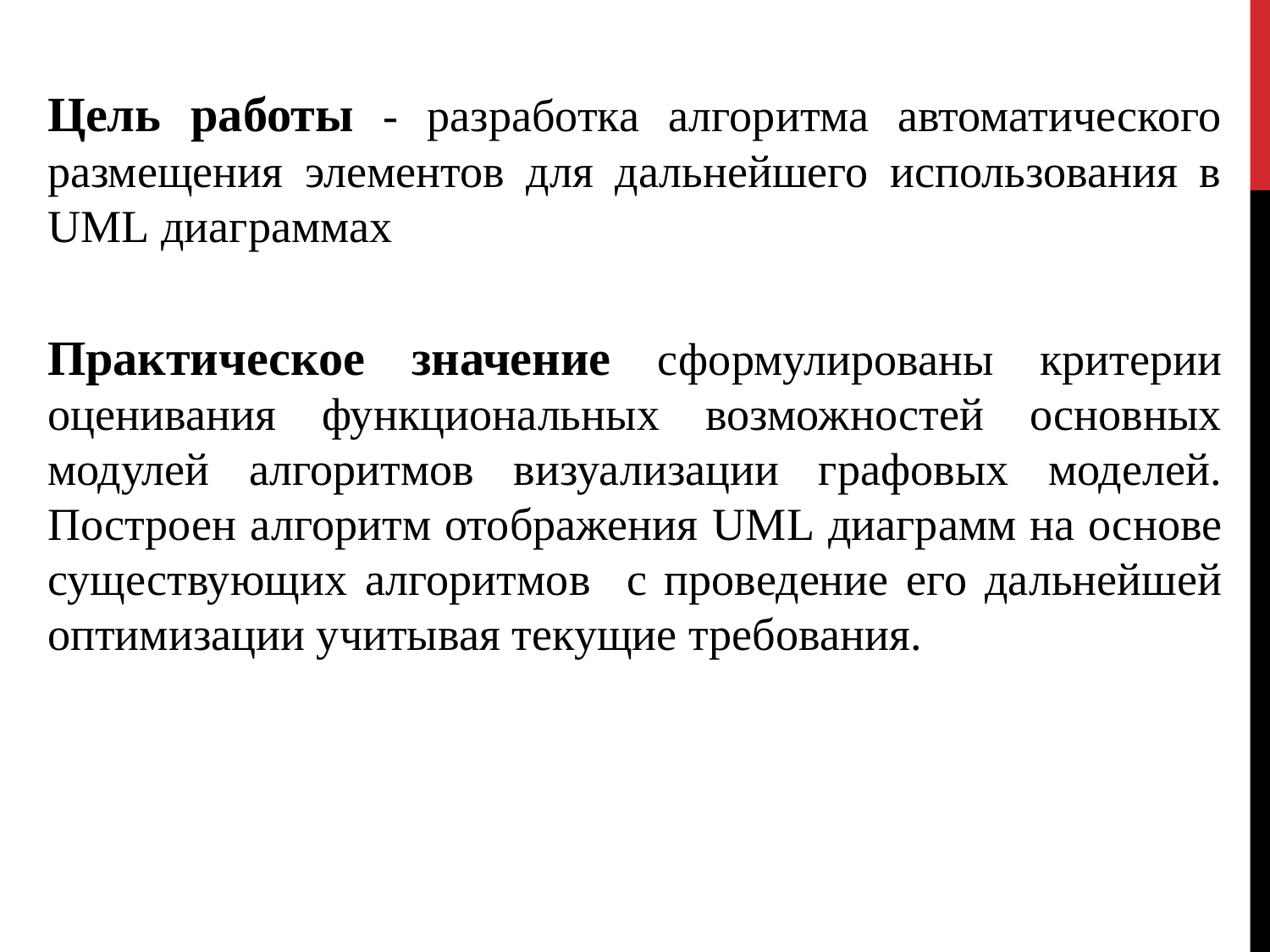

Цель работы - разработка алгоритма автоматического размещения элементов для дальнейшего использования в UML диаграммах

Практическое значение сформулированы критерии оценивания функциональных возможностей основных модулей алгоритмов визуализации графовых моделей. Построен алгоритм отображения UML диаграмм на основе существующих алгоритмов  с проведение его дальнейшей оптимизации учитывая текущие требования.